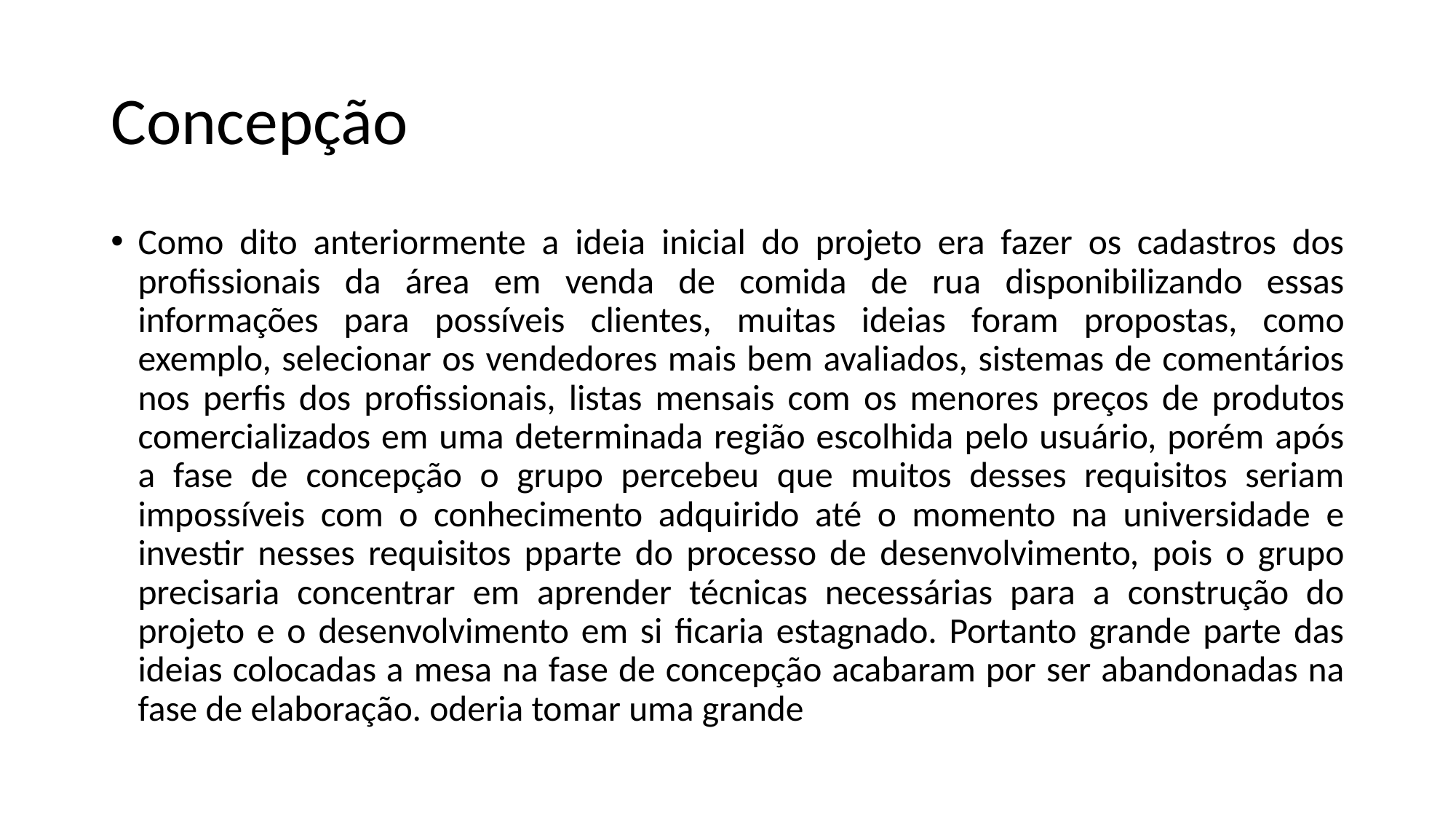

# Concepção
Como dito anteriormente a ideia inicial do projeto era fazer os cadastros dos profissionais da área em venda de comida de rua disponibilizando essas informações para possíveis clientes, muitas ideias foram propostas, como exemplo, selecionar os vendedores mais bem avaliados, sistemas de comentários nos perfis dos profissionais, listas mensais com os menores preços de produtos comercializados em uma determinada região escolhida pelo usuário, porém após a fase de concepção o grupo percebeu que muitos desses requisitos seriam impossíveis com o conhecimento adquirido até o momento na universidade e investir nesses requisitos pparte do processo de desenvolvimento, pois o grupo precisaria concentrar em aprender técnicas necessárias para a construção do projeto e o desenvolvimento em si ficaria estagnado. Portanto grande parte das ideias colocadas a mesa na fase de concepção acabaram por ser abandonadas na fase de elaboração. oderia tomar uma grande